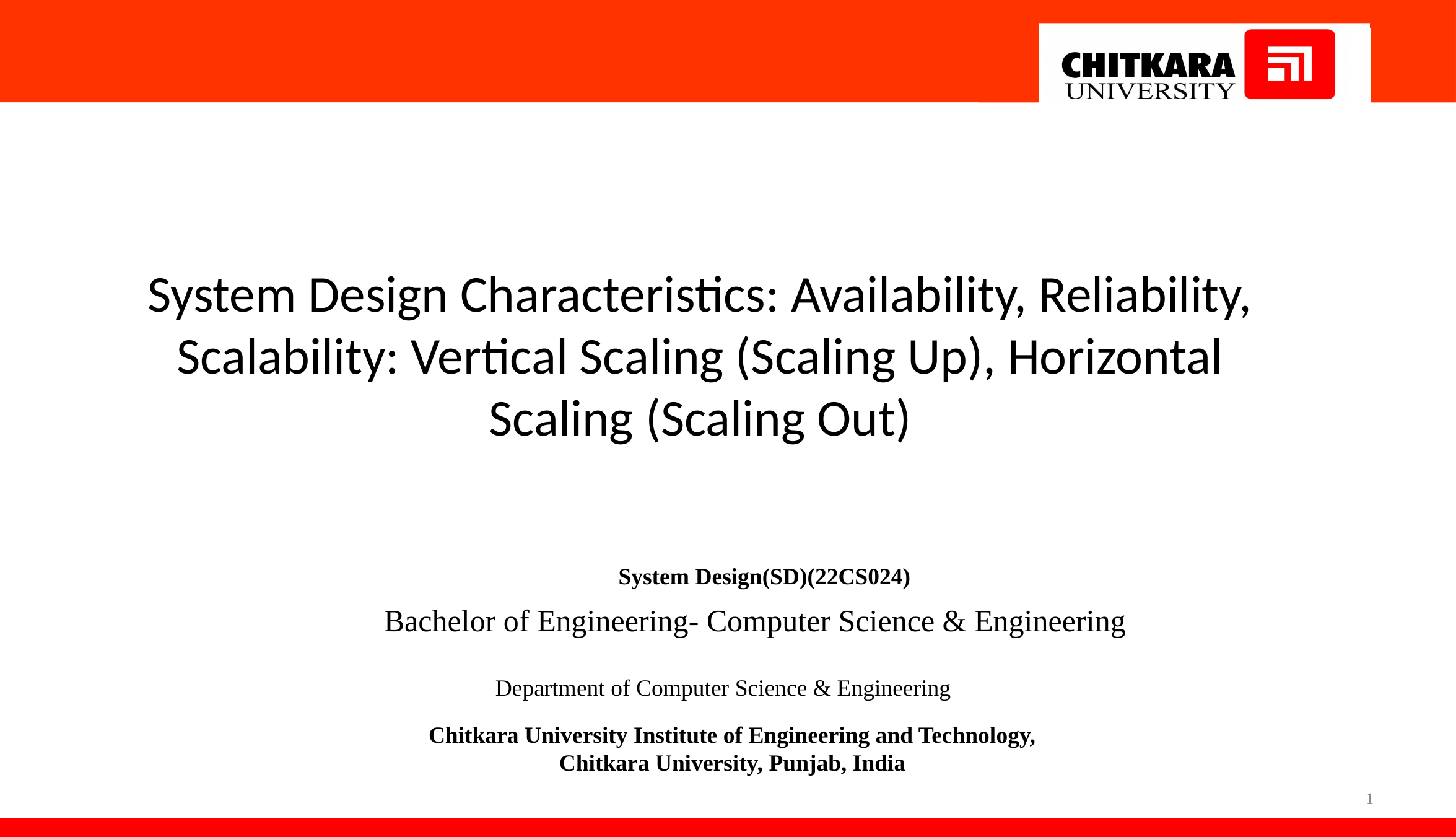

System Design Characteristics: Availability, Reliability, Scalability: Vertical Scaling (Scaling Up), Horizontal Scaling (Scaling Out)
System Design(SD)(22CS024)

Bachelor of Engineering- Computer Science & Engineering
Department of Computer Science & Engineering
Chitkara University Institute of Engineering and Technology,
Chitkara University, Punjab, India
1